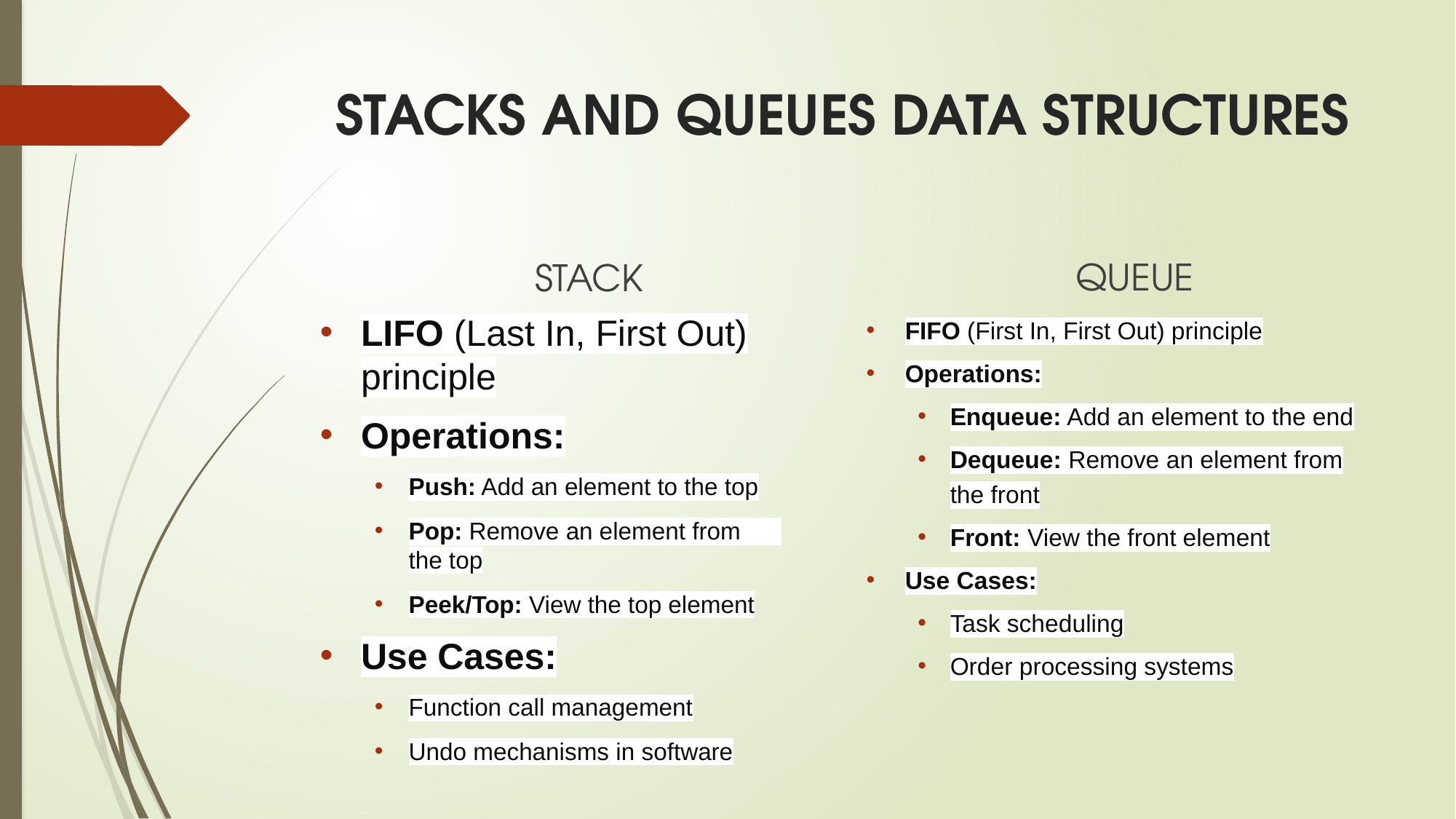

# STACKS AND QUEUES DATA STRUCTURES
QUEUE
STACK
FIFO (First In, First Out) principle
Operations:
Enqueue: Add an element to the end
Dequeue: Remove an element from the front
Front: View the front element
Use Cases:
Task scheduling
Order processing systems

LIFO (Last In, First Out) principle
Operations:
Push: Add an element to the top
Pop: Remove an element from       the top
Peek/Top: View the top element
Use Cases:
Function call management
Undo mechanisms in software